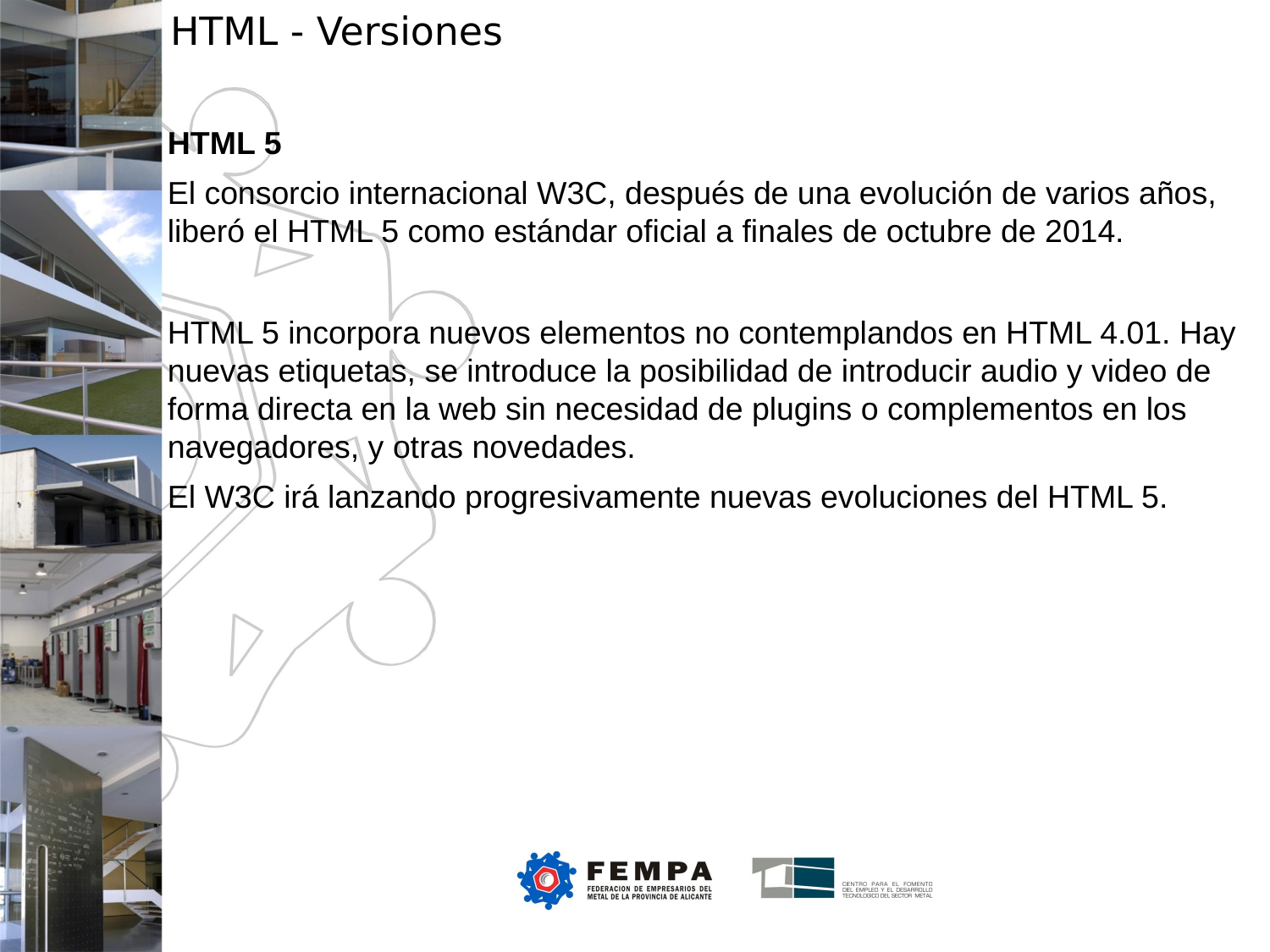

HTML - Versiones

HTML 5
El consorcio internacional W3C, después de una evolución de varios años, liberó el HTML 5 como estándar oficial a finales de octubre de 2014.

HTML 5 incorpora nuevos elementos no contemplandos en HTML 4.01. Hay nuevas etiquetas, se introduce la posibilidad de introducir audio y video de forma directa en la web sin necesidad de plugins o complementos en los navegadores, y otras novedades.
El W3C irá lanzando progresivamente nuevas evoluciones del HTML 5.